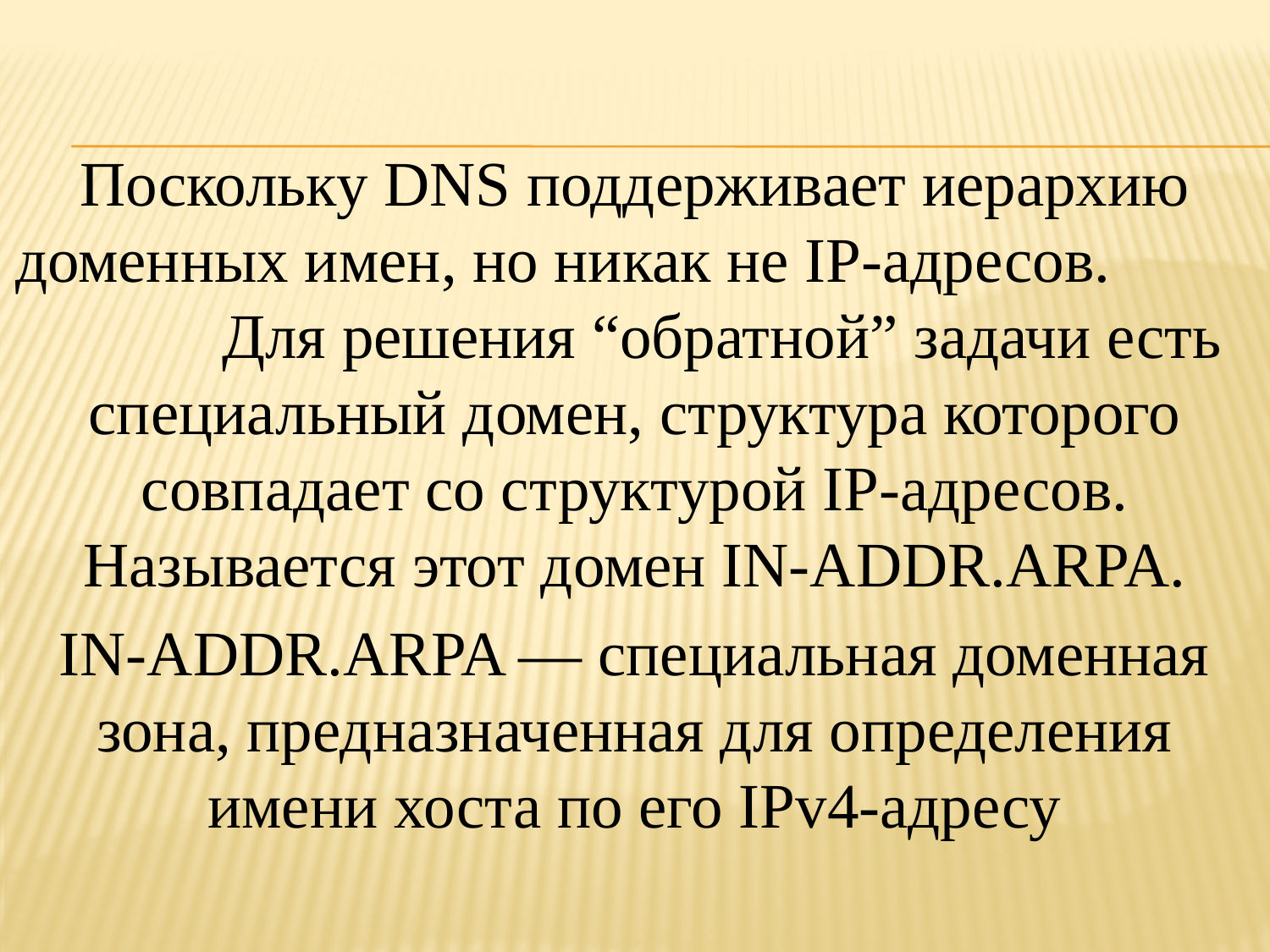

Поскольку DNS поддерживает иерархию доменных имен, но никак не IP-адресов.                     Для решения “обратной” задачи есть специальный домен, структура которого совпадает со структурой IP-адресов. Называется этот домен IN-ADDR.ARPA.
IN-ADDR.ARPA — специальная доменная зона, предназначенная для определения имени хоста по его IPv4-адресу